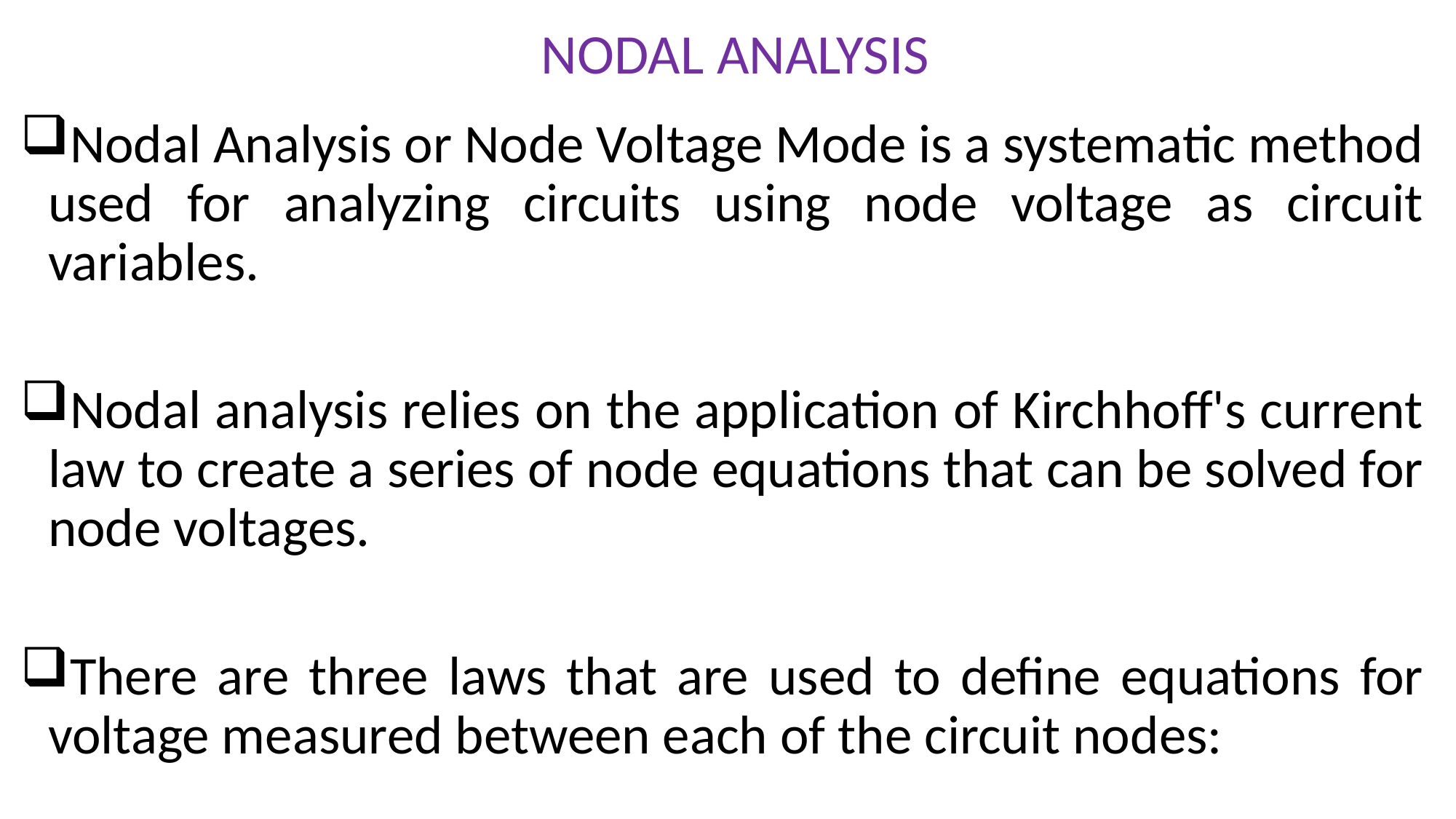

# NODAL ANALYSIS
Nodal Analysis or Node Voltage Mode is a systematic method used for analyzing circuits using node voltage as circuit variables.

Nodal analysis relies on the application of Kirchhoff's current law to create a series of node equations that can be solved for node voltages.

There are three laws that are used to define equations for voltage measured between each of the circuit nodes: